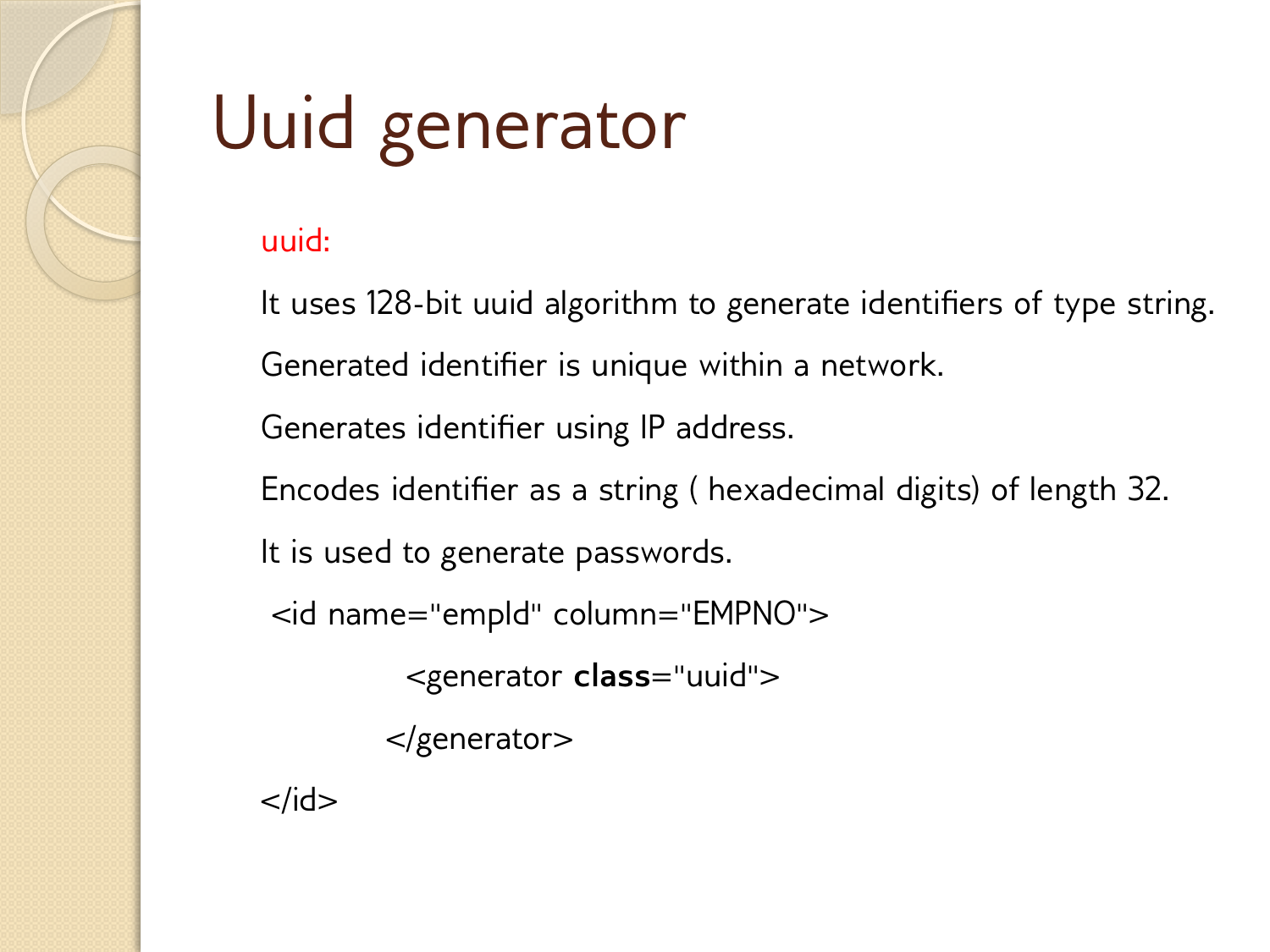

# Uuid generator
	uuid:
	It uses 128-bit uuid algorithm to generate identifiers of type string.
	Generated identifier is unique within a network.
	Generates identifier using IP address.
	Encodes identifier as a string ( hexadecimal digits) of length 32.
	It is used to generate passwords.
	 <id name="empId" column="EMPNO">
      	  <generator class="uuid">
        	</generator>
	</id>